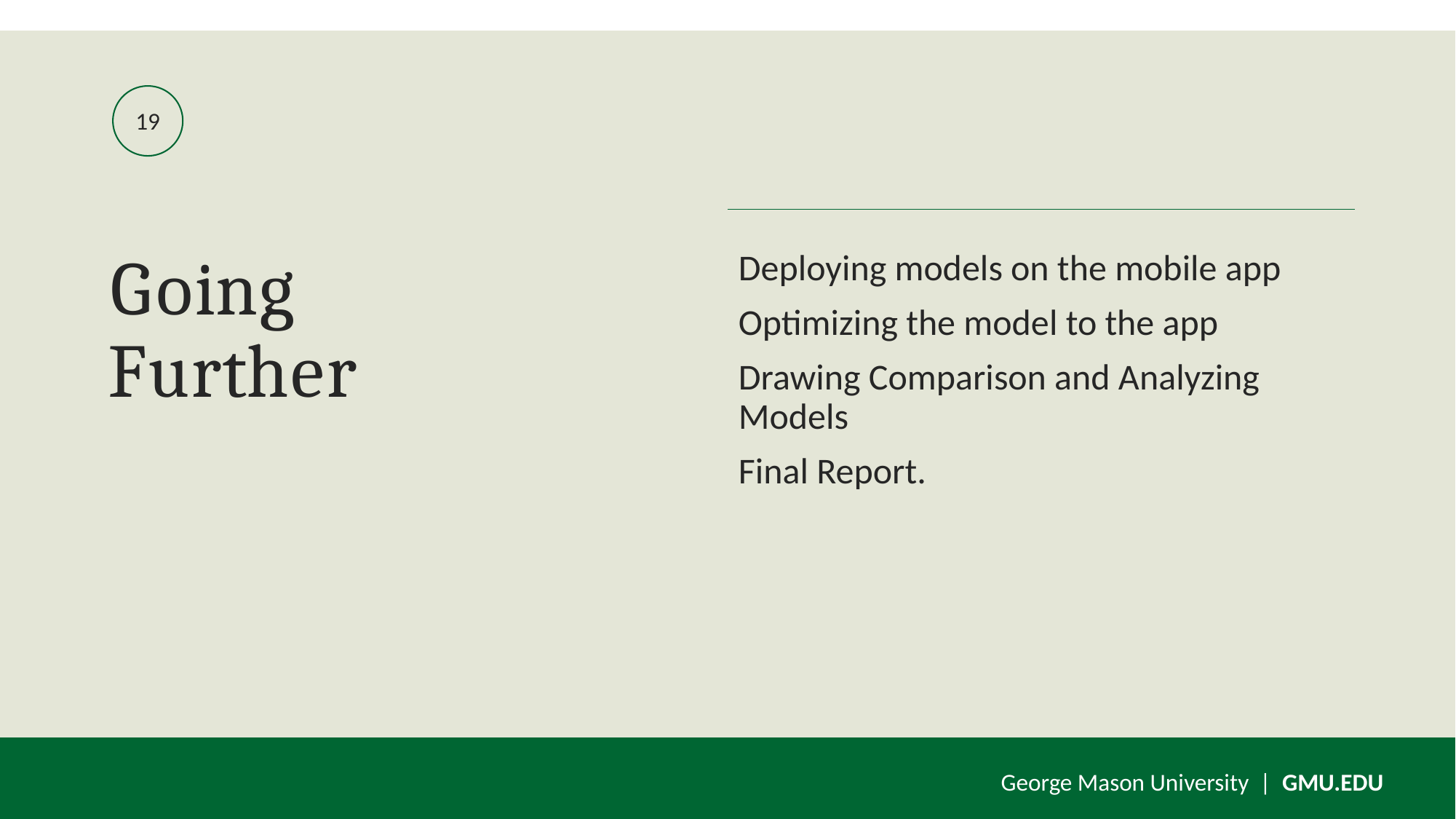

19
# Going Further
Deploying models on the mobile app
Optimizing the model to the app
Drawing Comparison and Analyzing Models
Final Report.
George Mason University  |  GMU.EDU